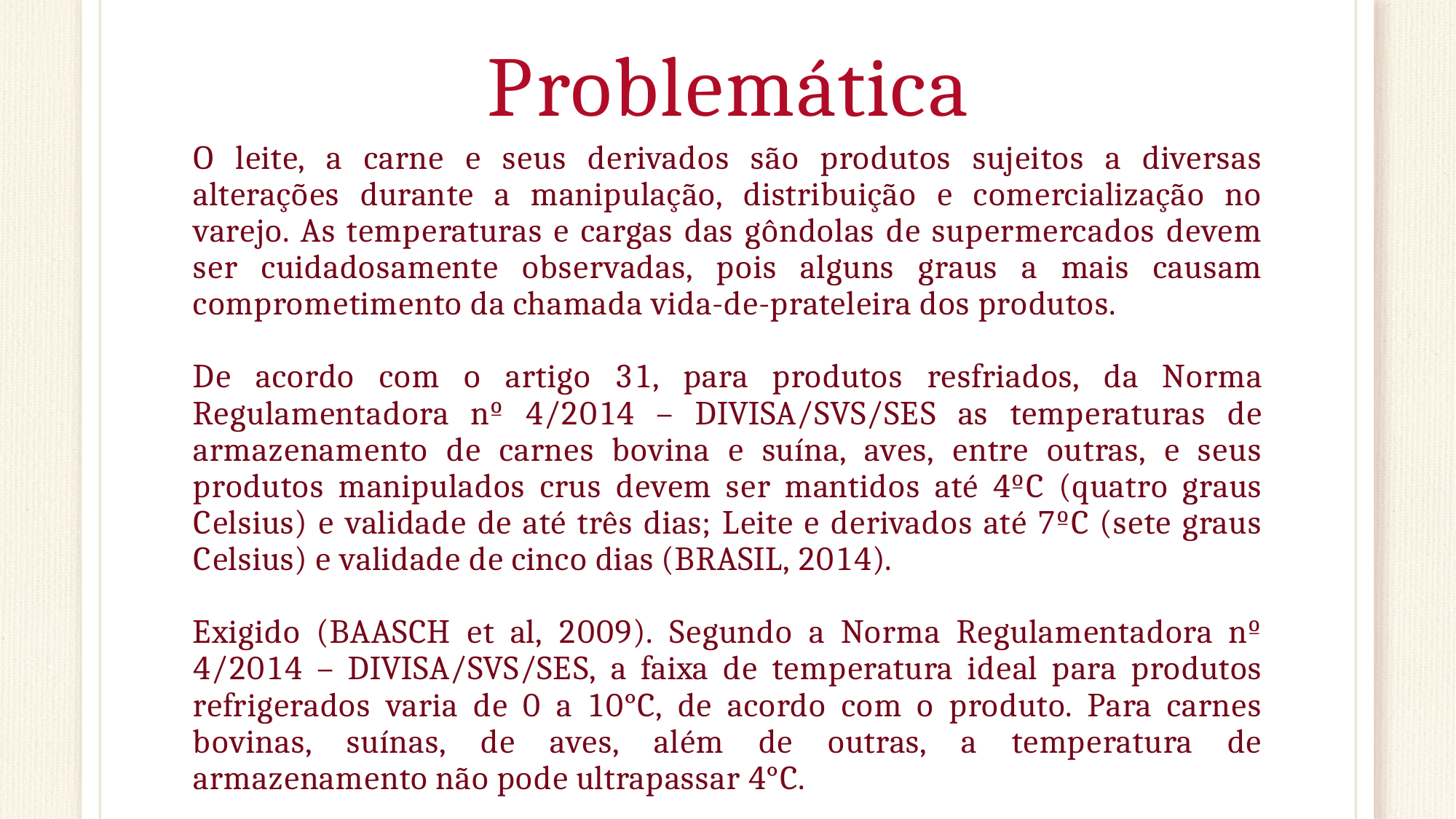

# Problemática
O leite, a carne e seus derivados são produtos sujeitos a diversas alterações durante a manipulação, distribuição e comercialização no varejo. As temperaturas e cargas das gôndolas de supermercados devem ser cuidadosamente observadas, pois alguns graus a mais causam comprometimento da chamada vida-de-prateleira dos produtos.

De acordo com o artigo 31, para produtos resfriados, da Norma Regulamentadora nº 4/2014 – DIVISA/SVS/SES as temperaturas de armazenamento de carnes bovina e suína, aves, entre outras, e seus produtos manipulados crus devem ser mantidos até 4ºC (quatro graus Celsius) e validade de até três dias; Leite e derivados até 7ºC (sete graus Celsius) e validade de cinco dias (BRASIL, 2014).

Exigido (BAASCH et al, 2009). Segundo a Norma Regulamentadora nº 4/2014 – DIVISA/SVS/SES, a faixa de temperatura ideal para produtos refrigerados varia de 0 a 10°C, de acordo com o produto. Para carnes bovinas, suínas, de aves, além de outras, a temperatura de armazenamento não pode ultrapassar 4°C.